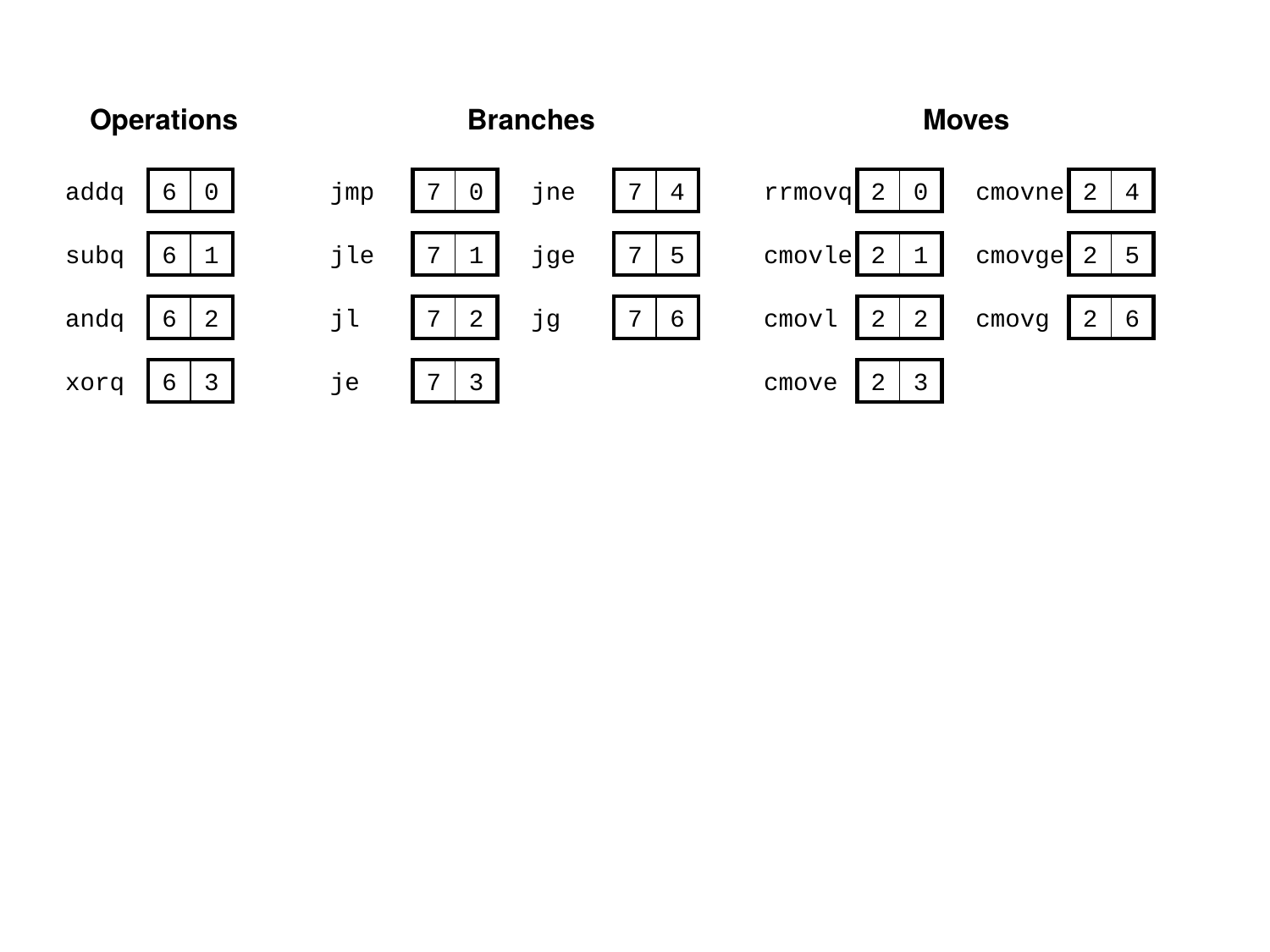

Operations
Branches
Moves
addq
6

0
jmp
7

0
jne
7

4
rrmovq
2

0
cmovne
2

4
subq
6

1
jle
7

1
jge
7

5
cmovle
2

1
cmovge
2

5
andq
6

2
jl
7

2
jg
7

6
cmovl
2

2
cmovg
2

6
xorq
6

3
je
7

3
cmove
2

3